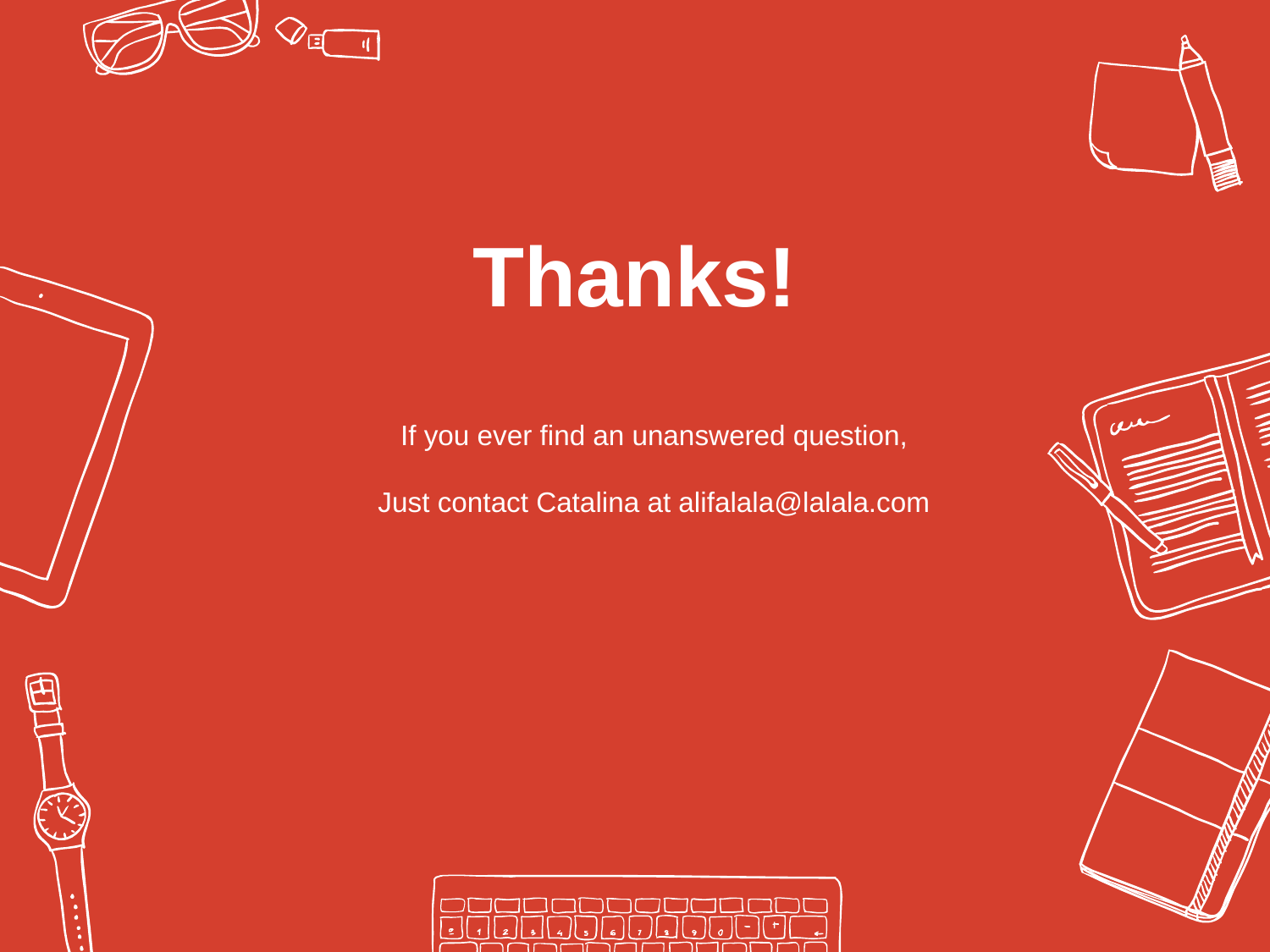

Thanks!
If you ever find an unanswered question,
Just contact Catalina at alifalala@lalala.com